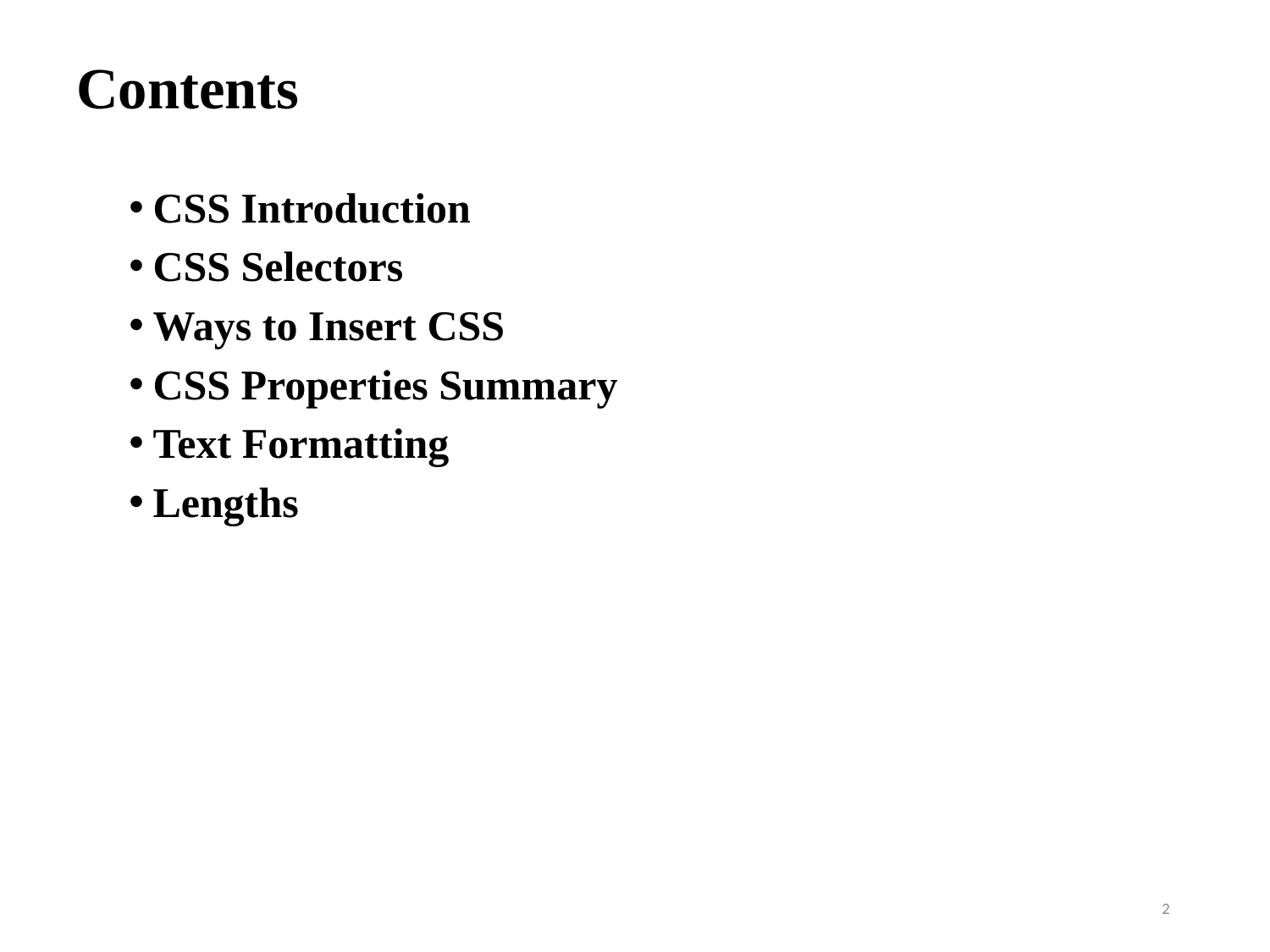

# Contents
CSS Introduction
CSS Selectors
Ways to Insert CSS
CSS Properties Summary
Text Formatting
Lengths

2